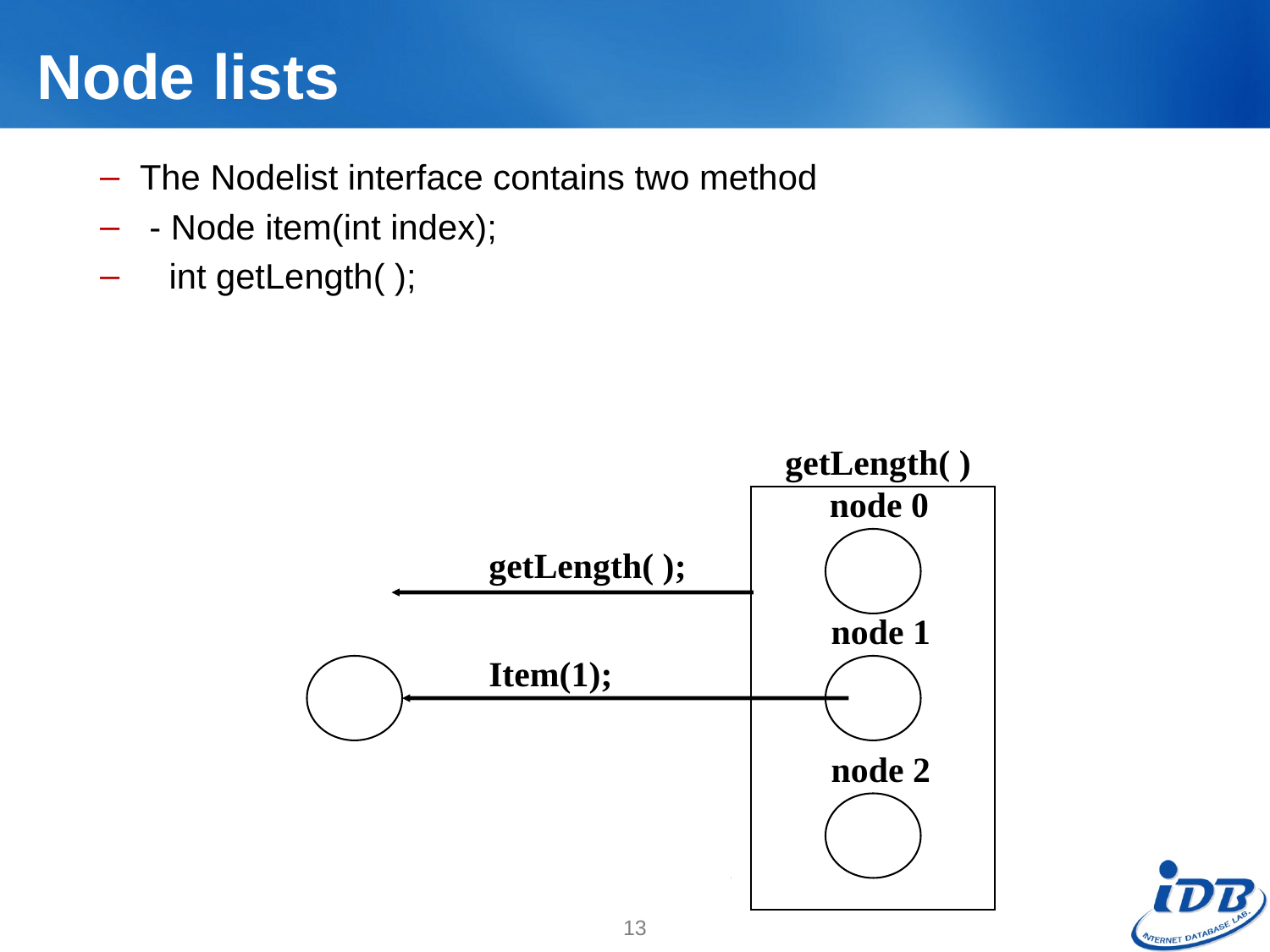

# Node lists
The Nodelist interface contains two method
 - Node item(int index);
   int getLength( );
getLength( )
     node 0

getLength( );

    node 1
Item(1);

    node 2

13